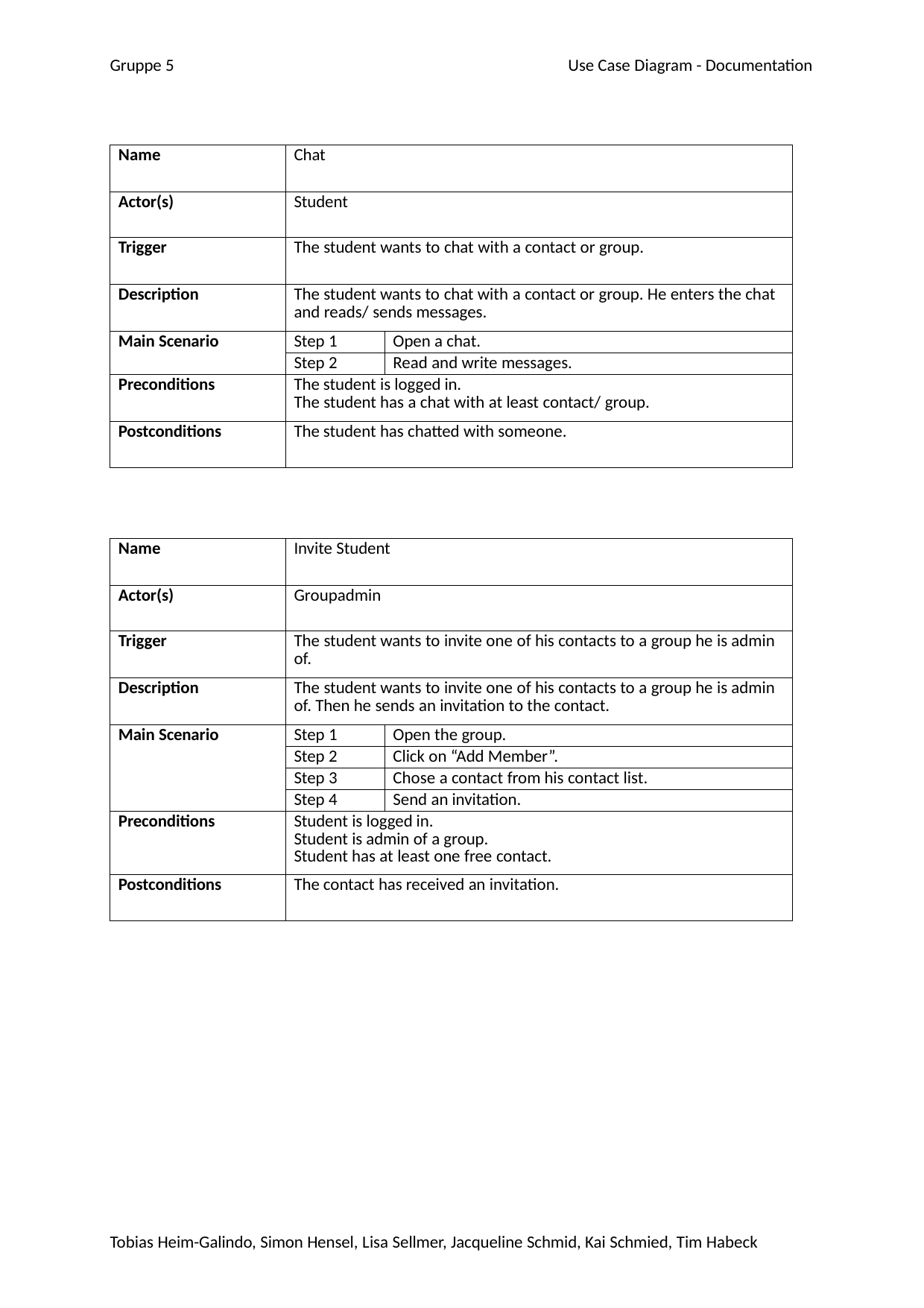

Gruppe 5
Use Case Diagram - Documentation
| Name | Chat |  |
| --- | --- | --- |
| Actor(s) | Student |  |
| Trigger | The student wants to chat with a contact or group. |  |
| Description | The student wants to chat with a contact or group. He enters the chat and reads/ sends messages. |  |
| Main Scenario | Step 1 | Open a chat. |
|  | Step 2 | Read and write messages. |
| Preconditions | The student is logged in. The student has a chat with at least contact/ group. |  |
| Postconditions | The student has chatted with someone. |  |
| Name | Invite Student |  |
| --- | --- | --- |
| Actor(s) | Groupadmin |  |
| Trigger | The student wants to invite one of his contacts to a group he is admin of. |  |
| Description | The student wants to invite one of his contacts to a group he is admin of. Then he sends an invitation to the contact. |  |
| Main Scenario | Step 1 | Open the group. |
|  | Step 2 | Click on “Add Member”. |
|  | Step 3 | Chose a contact from his contact list. |
|  | Step 4 | Send an invitation. |
| Preconditions | Student is logged in. Student is admin of a group. Student has at least one free contact. |  |
| Postconditions | The contact has received an invitation. |  |
Tobias Heim-Galindo, Simon Hensel, Lisa Sellmer, Jacqueline Schmid, Kai Schmied, Tim Habeck